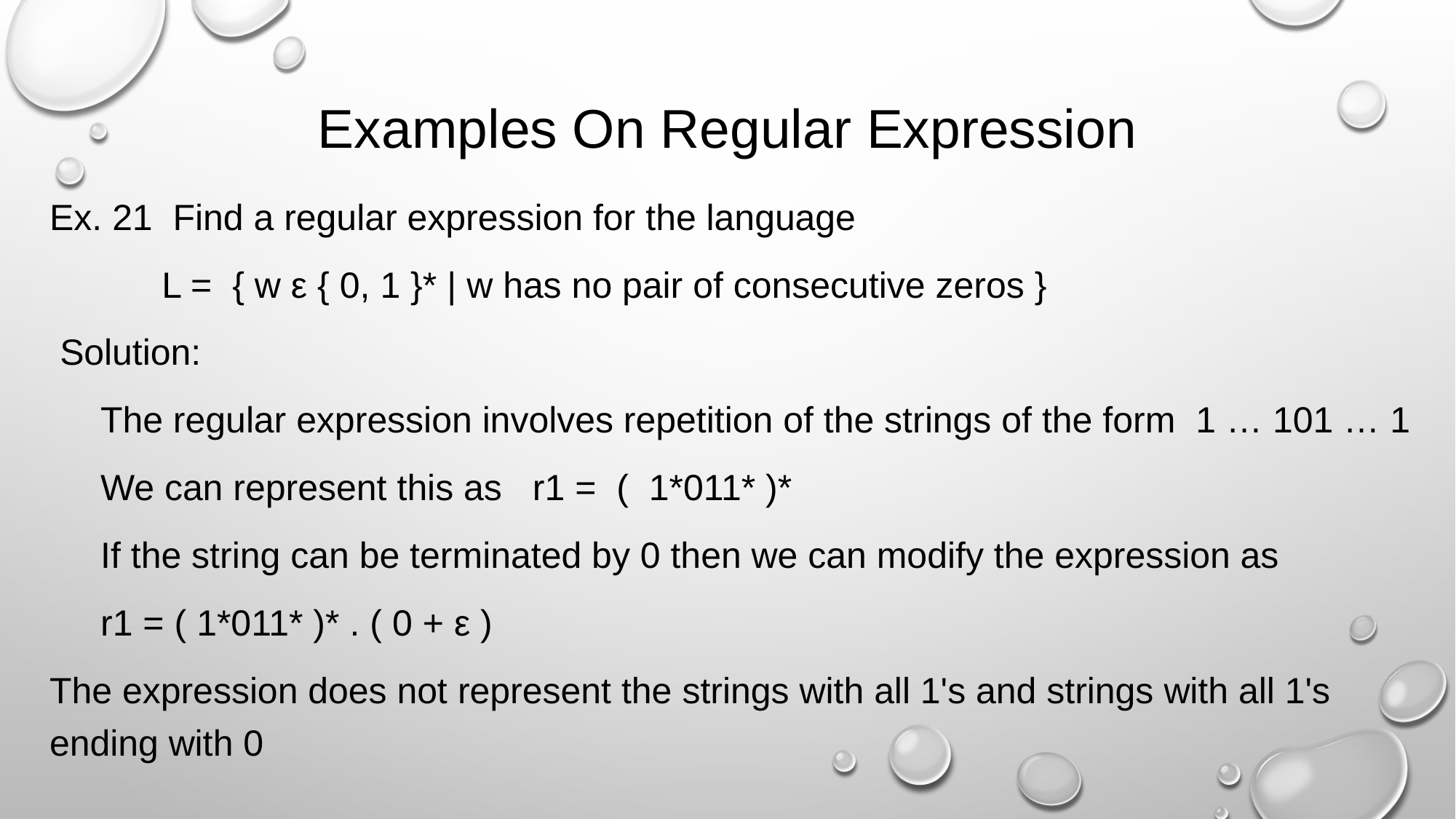

# Examples On Regular Expression
Ex. 21  Find a regular expression for the language
           L =  { w ε { 0, 1 }* | w has no pair of consecutive zeros }
 Solution:
     The regular expression involves repetition of the strings of the form  1 … 101 … 1
     We can represent this as   r1 =  (  1*011* )*
     If the string can be terminated by 0 then we can modify the expression as
     r1 = ( 1*011* )* . ( 0 + ε )
The expression does not represent the strings with all 1's and strings with all 1's ending with 0